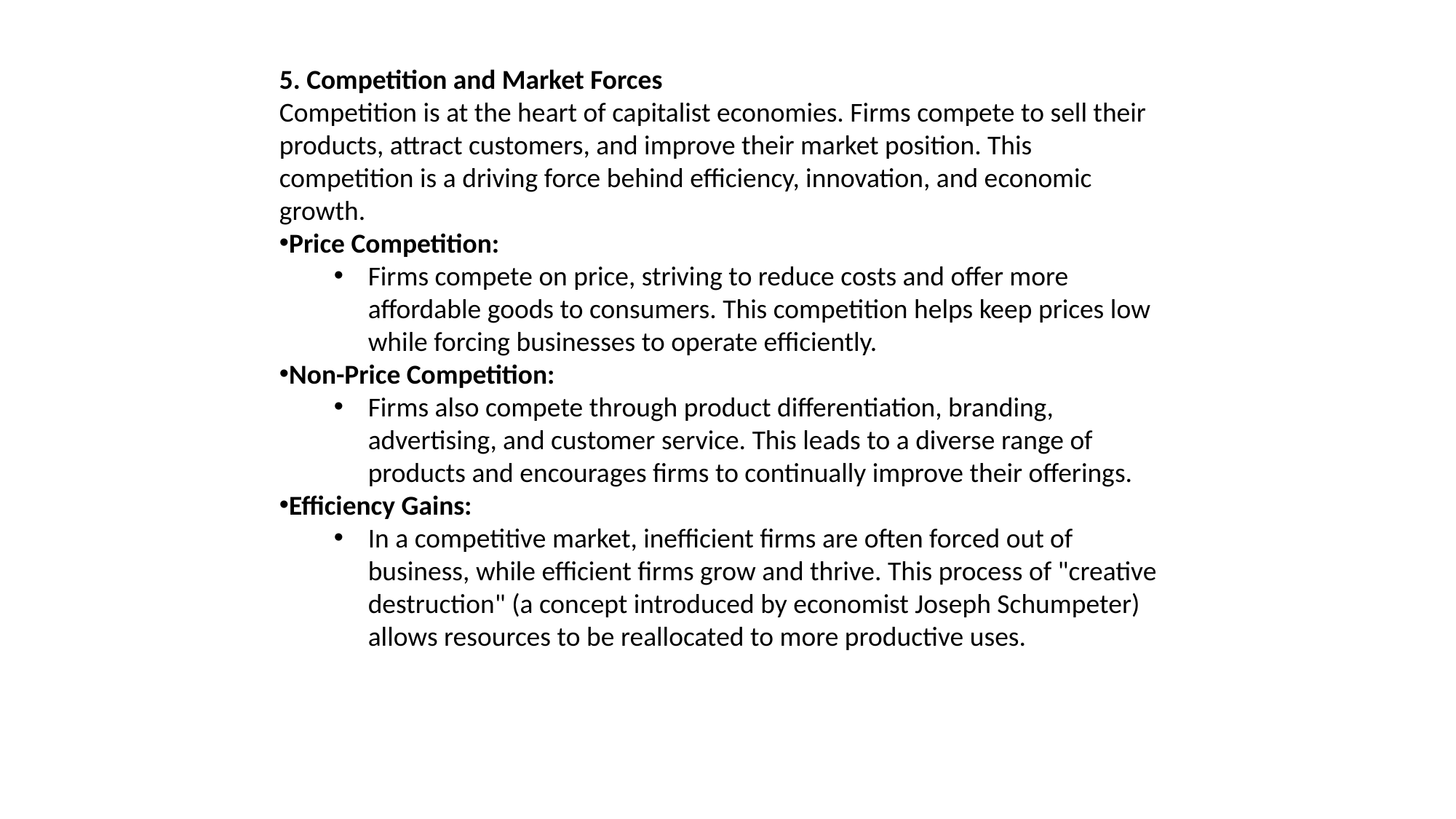

5. Competition and Market Forces
Competition is at the heart of capitalist economies. Firms compete to sell their products, attract customers, and improve their market position. This competition is a driving force behind efficiency, innovation, and economic growth.
Price Competition:
Firms compete on price, striving to reduce costs and offer more affordable goods to consumers. This competition helps keep prices low while forcing businesses to operate efficiently.
Non-Price Competition:
Firms also compete through product differentiation, branding, advertising, and customer service. This leads to a diverse range of products and encourages firms to continually improve their offerings.
Efficiency Gains:
In a competitive market, inefficient firms are often forced out of business, while efficient firms grow and thrive. This process of "creative destruction" (a concept introduced by economist Joseph Schumpeter) allows resources to be reallocated to more productive uses.